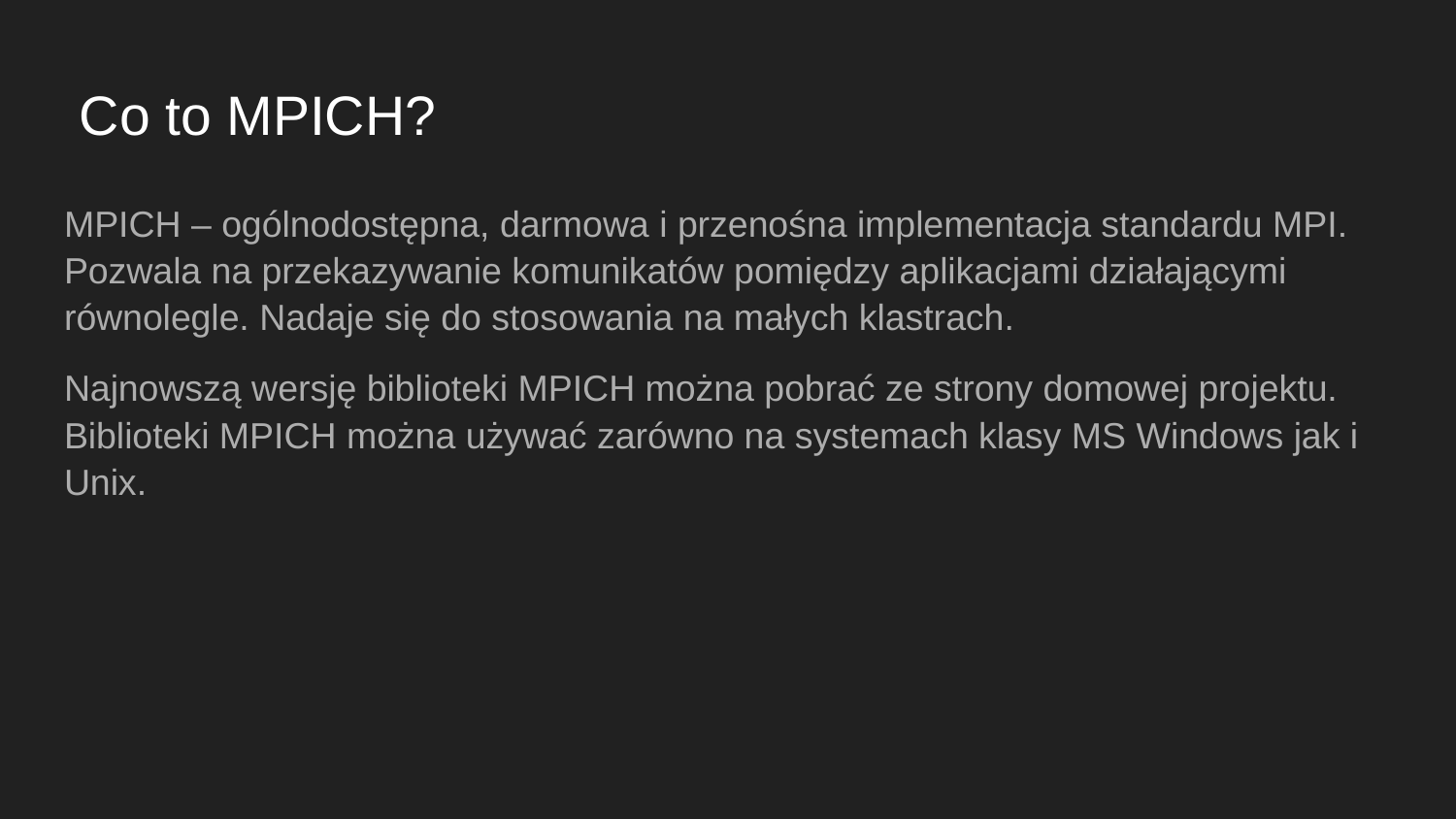

# Co to MPICH?
MPICH – ogólnodostępna, darmowa i przenośna implementacja standardu MPI. Pozwala na przekazywanie komunikatów pomiędzy aplikacjami działającymi równolegle. Nadaje się do stosowania na małych klastrach.
Najnowszą wersję biblioteki MPICH można pobrać ze strony domowej projektu. Biblioteki MPICH można używać zarówno na systemach klasy MS Windows jak i Unix.